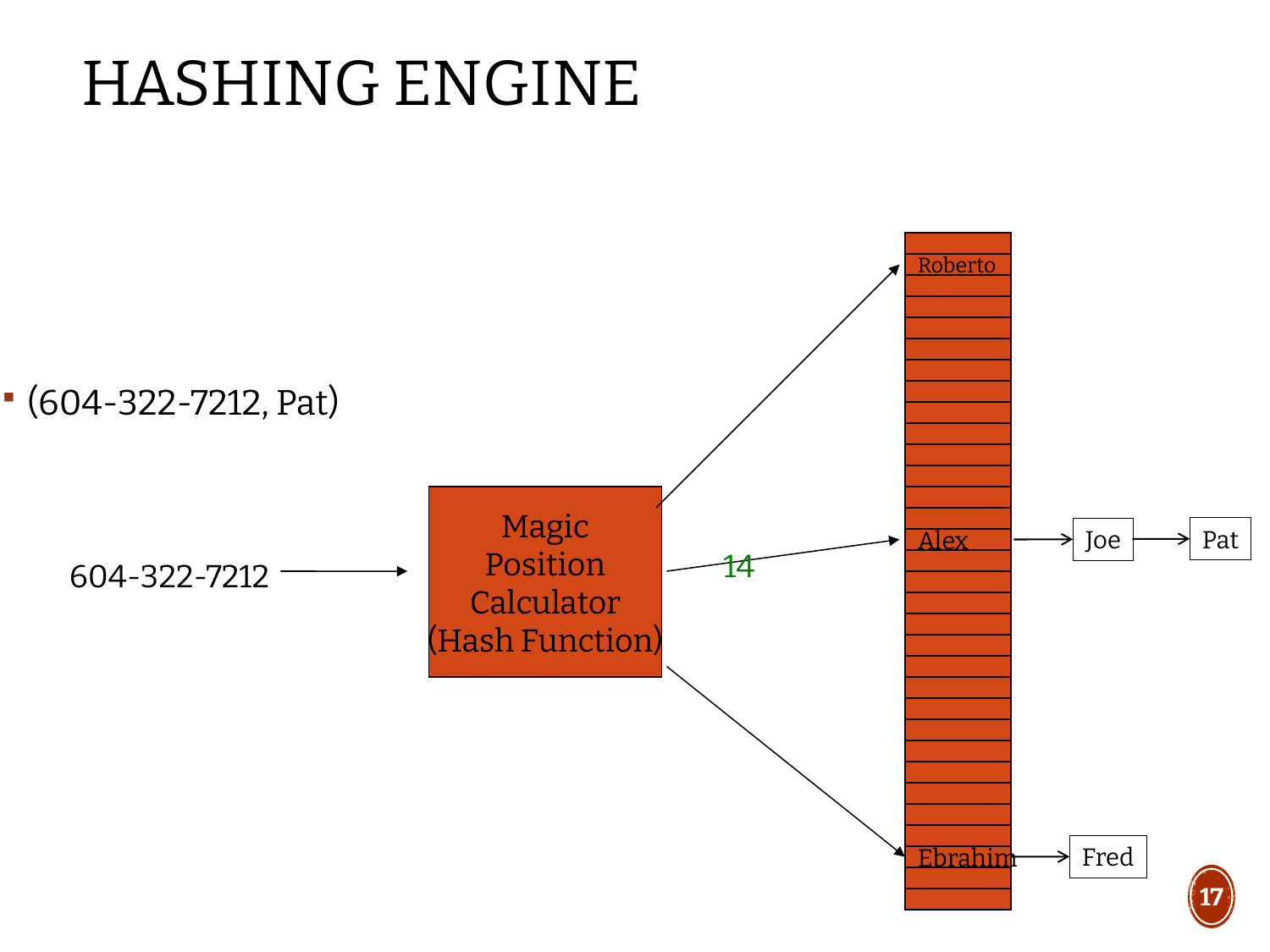

# Hashing Engine

(604-322-7212, Pat)

Roberto

Magic
Position
Calculator
(Hash Function)

Pat
Joe

Alex

14
604-322-7212

Fred
Ebrahim

17